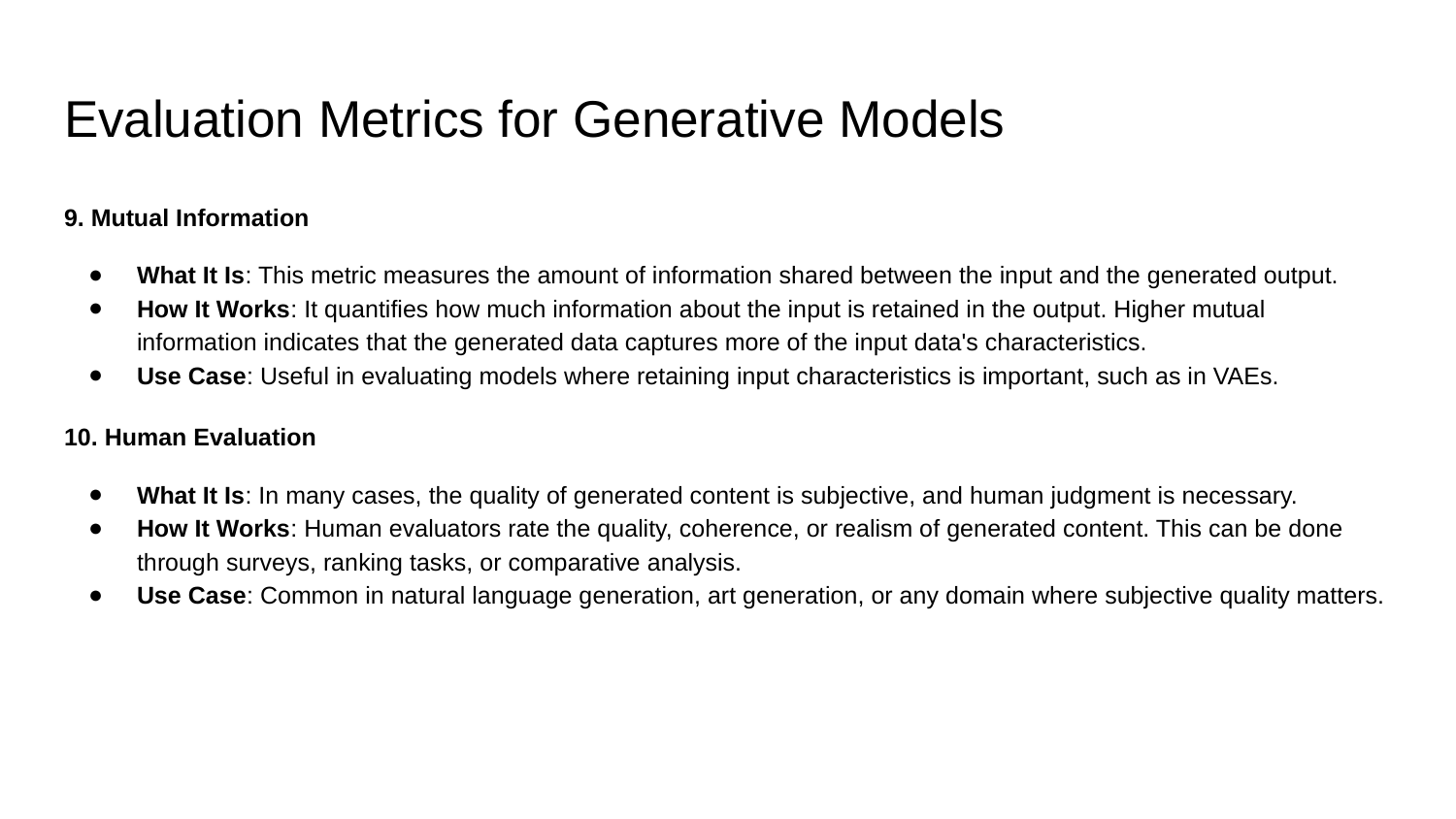

# Evaluation Metrics for Generative Models
9. Mutual Information
What It Is: This metric measures the amount of information shared between the input and the generated output.
How It Works: It quantifies how much information about the input is retained in the output. Higher mutual information indicates that the generated data captures more of the input data's characteristics.
Use Case: Useful in evaluating models where retaining input characteristics is important, such as in VAEs.
10. Human Evaluation
What It Is: In many cases, the quality of generated content is subjective, and human judgment is necessary.
How It Works: Human evaluators rate the quality, coherence, or realism of generated content. This can be done through surveys, ranking tasks, or comparative analysis.
Use Case: Common in natural language generation, art generation, or any domain where subjective quality matters.